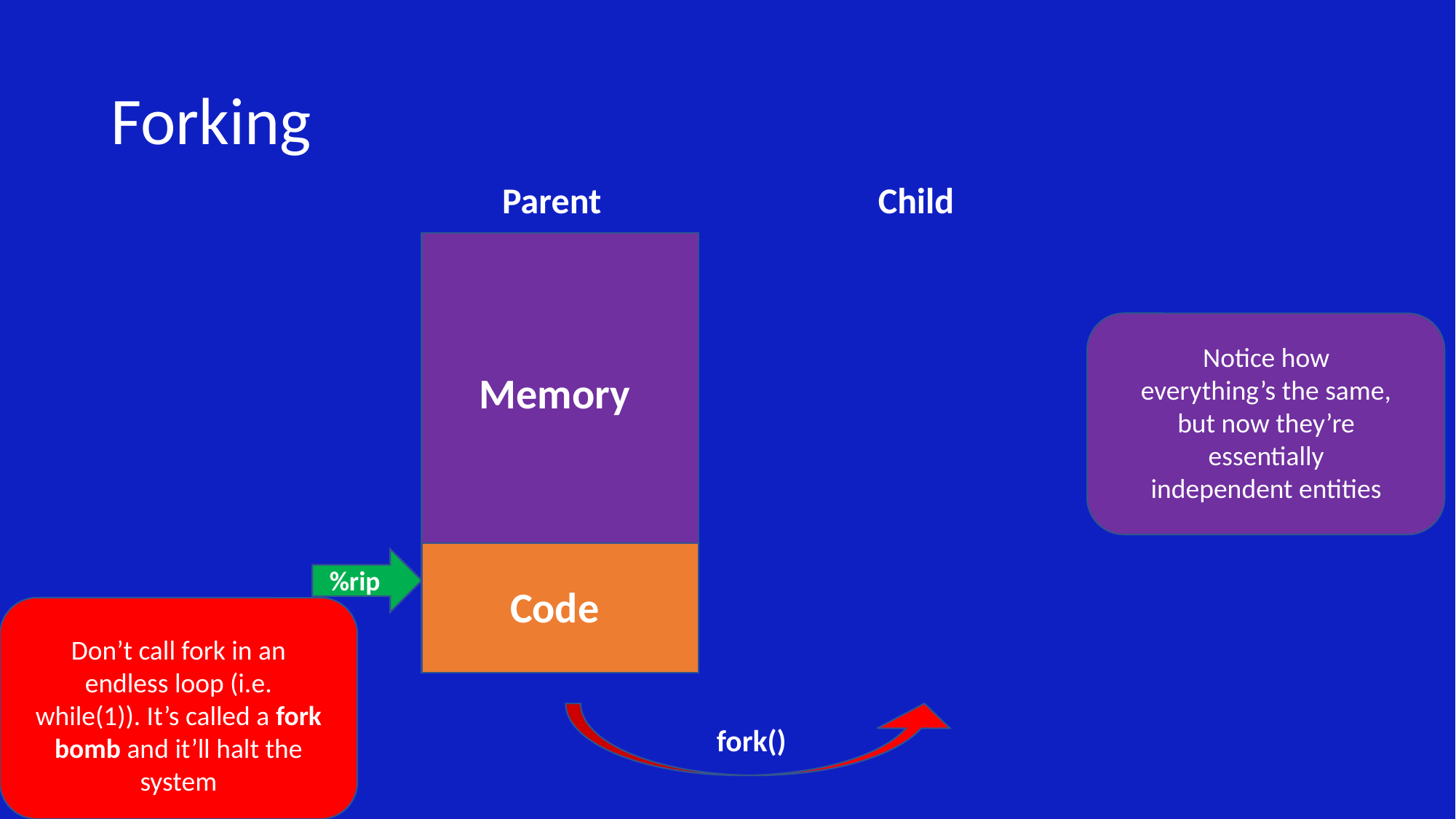

# Forking
Parent
Child

Memory

Code

%rip

Memory

Code

%rip

Notice how everything’s the same, but now they’re essentially independent entities

Don’t call fork in an endless loop (i.e. while(1)). It’s called a fork bomb and it’ll halt the system

fork()